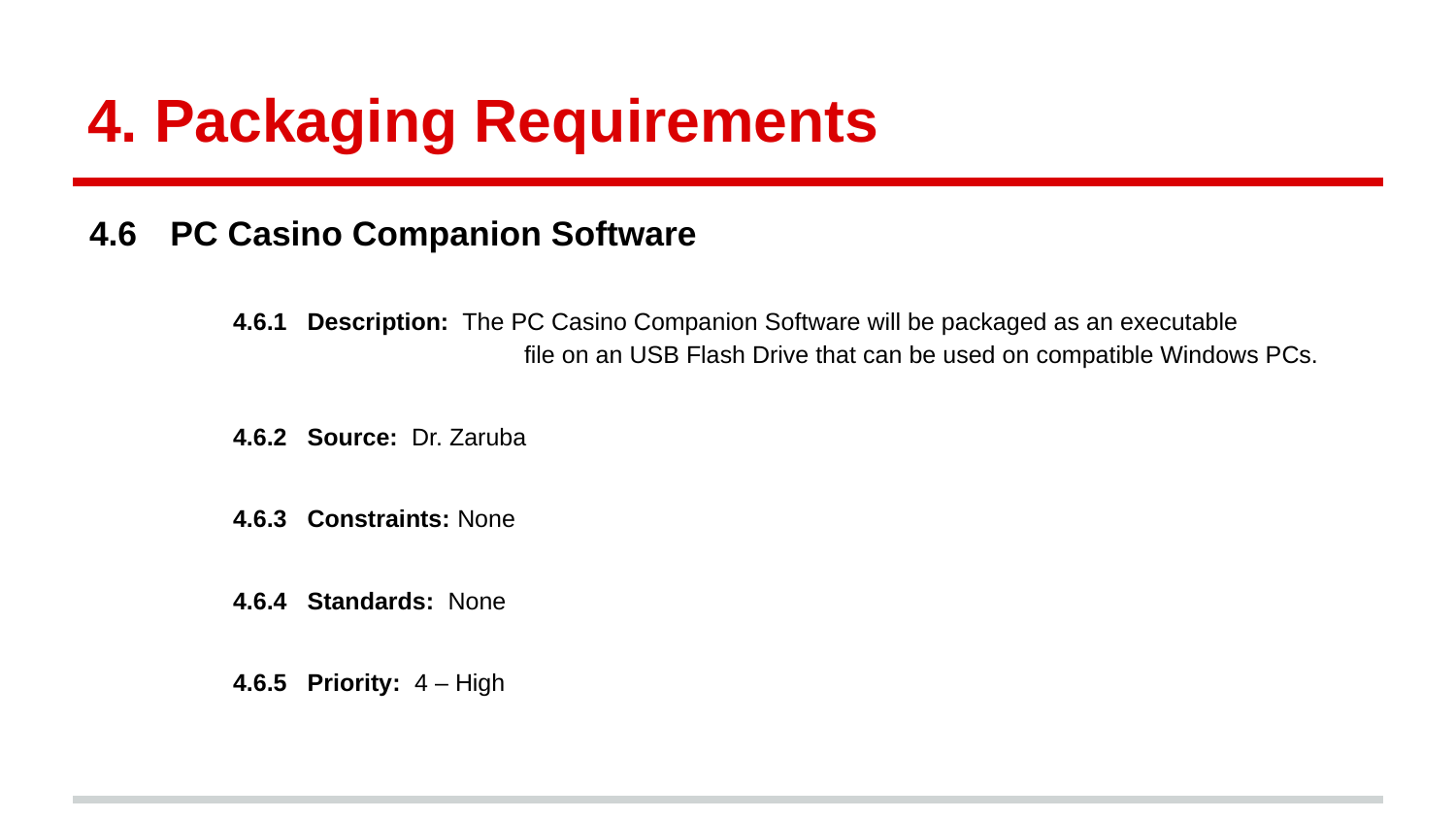

# 4. Packaging Requirements
4.6 	PC Casino Companion Software
          	4.6.1   Description:  The PC Casino Companion Software will be packaged as an executable   	        	          	file on an USB Flash Drive that can be used on compatible Windows PCs.
          	4.6.2   Source:  Dr. Zaruba
          	4.6.3   Constraints: None
          	4.6.4   Standards:  None
          	4.6.5   Priority:  4 – High